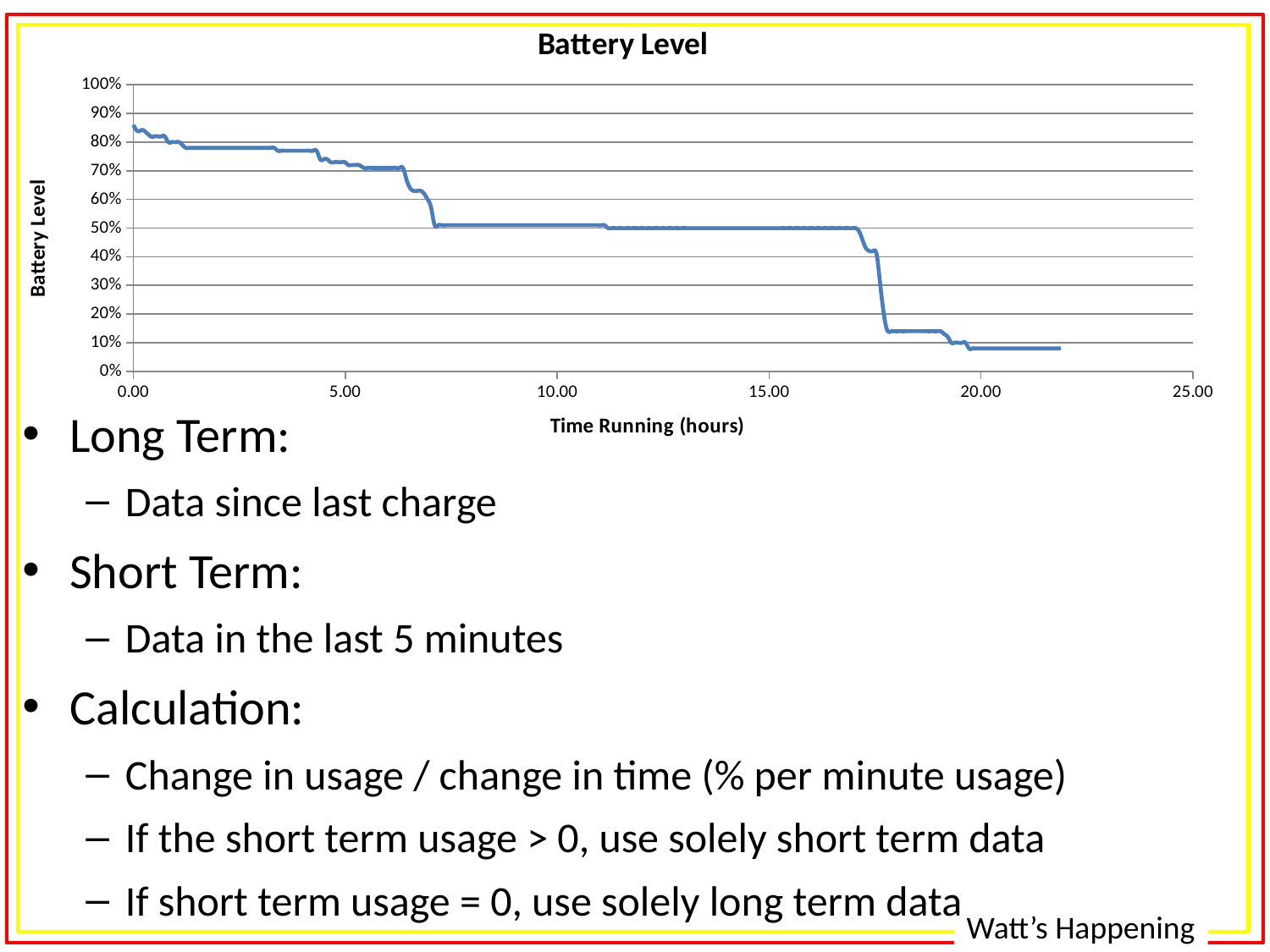

### Chart:

| Category |  |
|---|---|
Long Term:
Data since last charge
Short Term:
Data in the last 5 minutes
Calculation:
Change in usage / change in time (% per minute usage)
If the short term usage > 0, use solely short term data
If short term usage = 0, use solely long term data